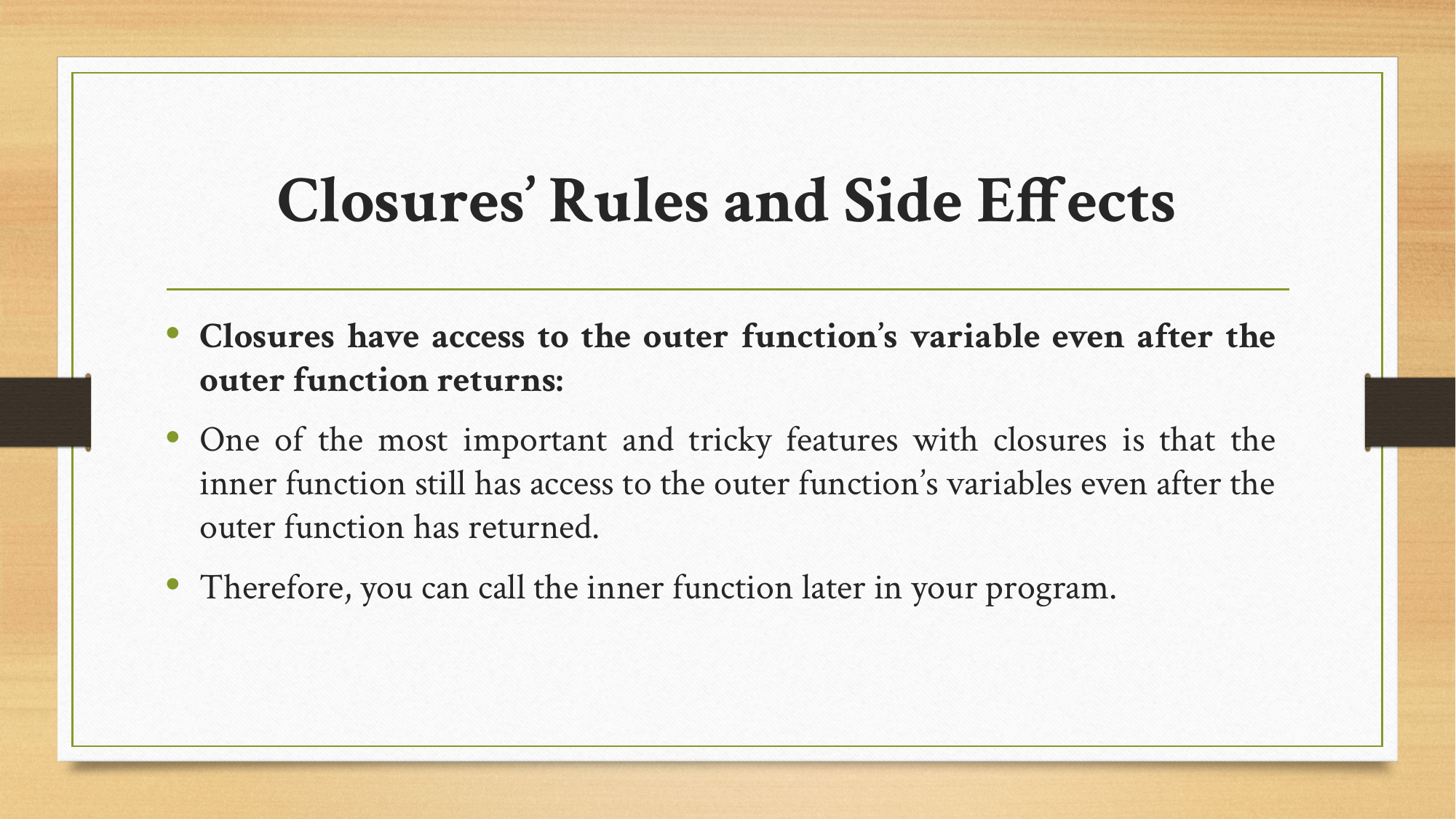

# Closures’ Rules and Side Effects
Closures have access to the outer function’s variable even after the outer function returns:
One of the most important and tricky features with closures is that the inner function still has access to the outer function’s variables even after the outer function has returned.
Therefore, you can call the inner function later in your program.